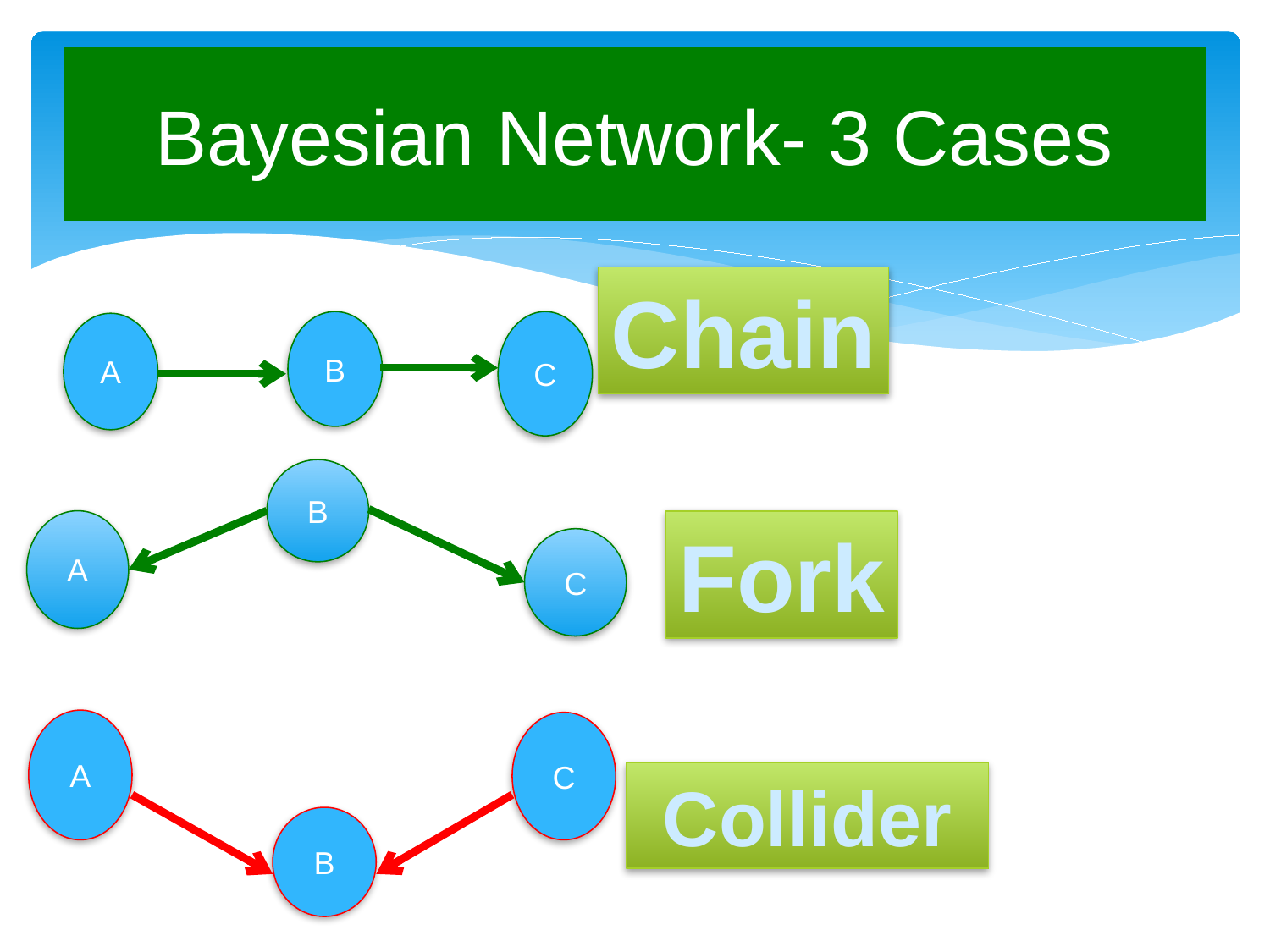

# Bayesian Network- 3 Cases
Chain
B
C
A
B
A
C
Fork
A
C
B
Collider